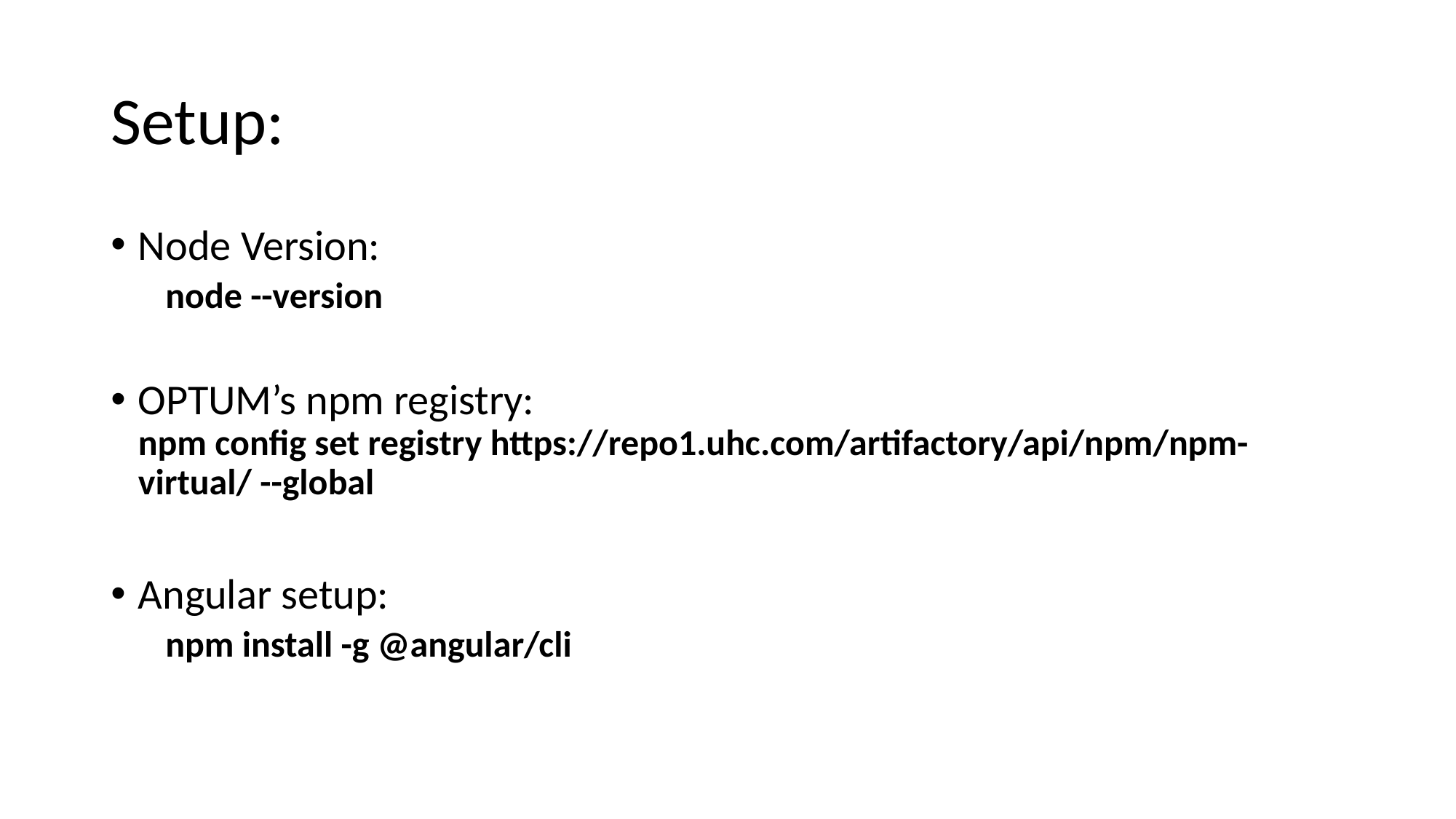

# Setup:
Node Version:
node --version

OPTUM’s npm registry:
npm config set registry https://repo1.uhc.com/artifactory/api/npm/npm-virtual/ --global

Angular setup:
npm install -g @angular/cli